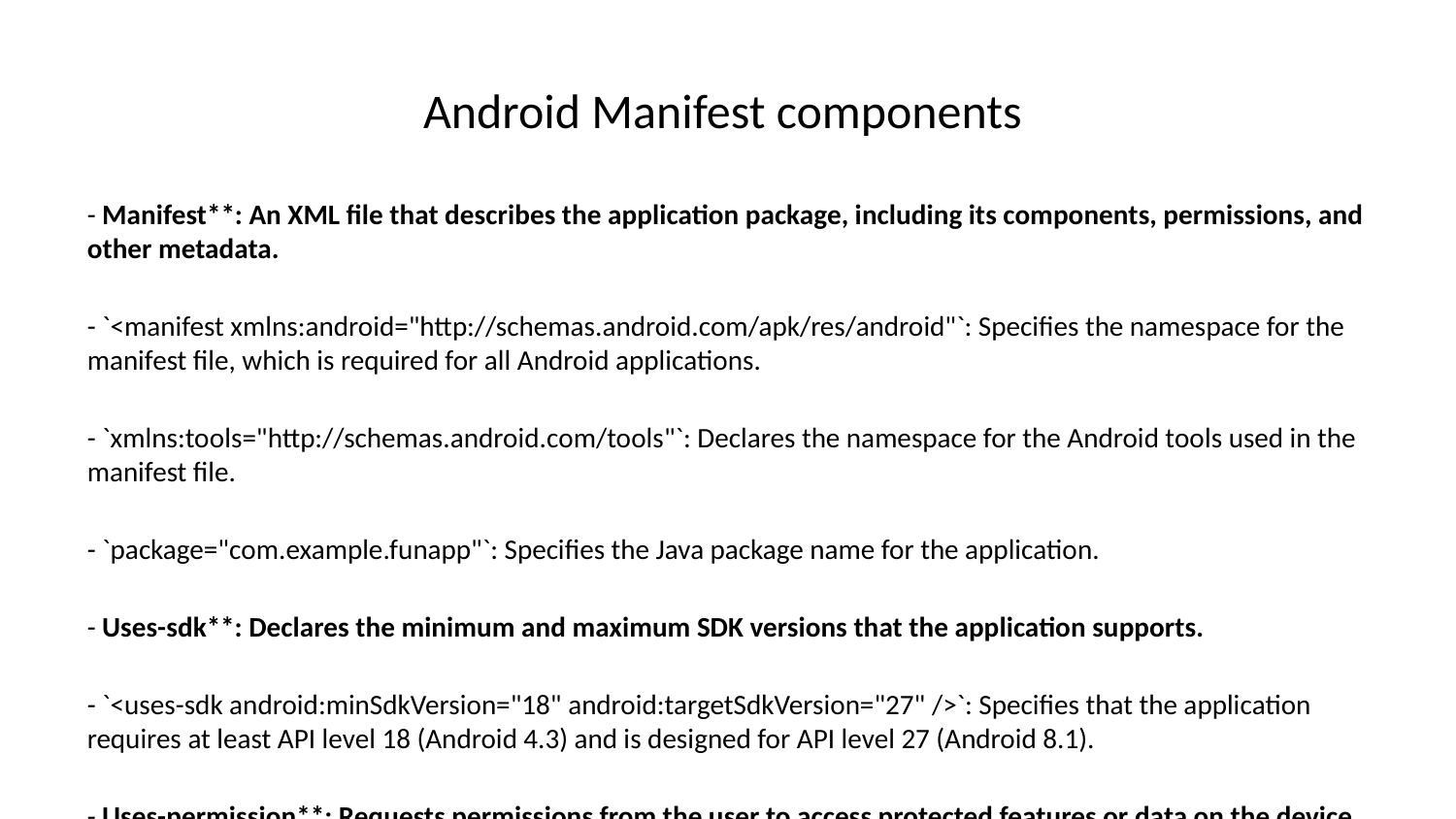

# Android Manifest components

- Manifest**: An XML file that describes the application package, including its components, permissions, and other metadata.

- `<manifest xmlns:android="http://schemas.android.com/apk/res/android"`: Specifies the namespace for the manifest file, which is required for all Android applications.

- `xmlns:tools="http://schemas.android.com/tools"`: Declares the namespace for the Android tools used in the manifest file.

- `package="com.example.funapp"`: Specifies the Java package name for the application.

- Uses-sdk**: Declares the minimum and maximum SDK versions that the application supports.

- `<uses-sdk android:minSdkVersion="18" android:targetSdkVersion="27" />`: Specifies that the application requires at least API level 18 (Android 4.3) and is designed for API level 27 (Android 8.1).

- Uses-permission**: Requests permissions from the user to access protected features or data on the device.

- `<uses-permission android:name="android.permission.CAMERA" android:maxSdkVersion="18" />`: Requests permission to use the camera on the device. The `maxSdkVersion` attribute limits the permission to API level 18 and below.